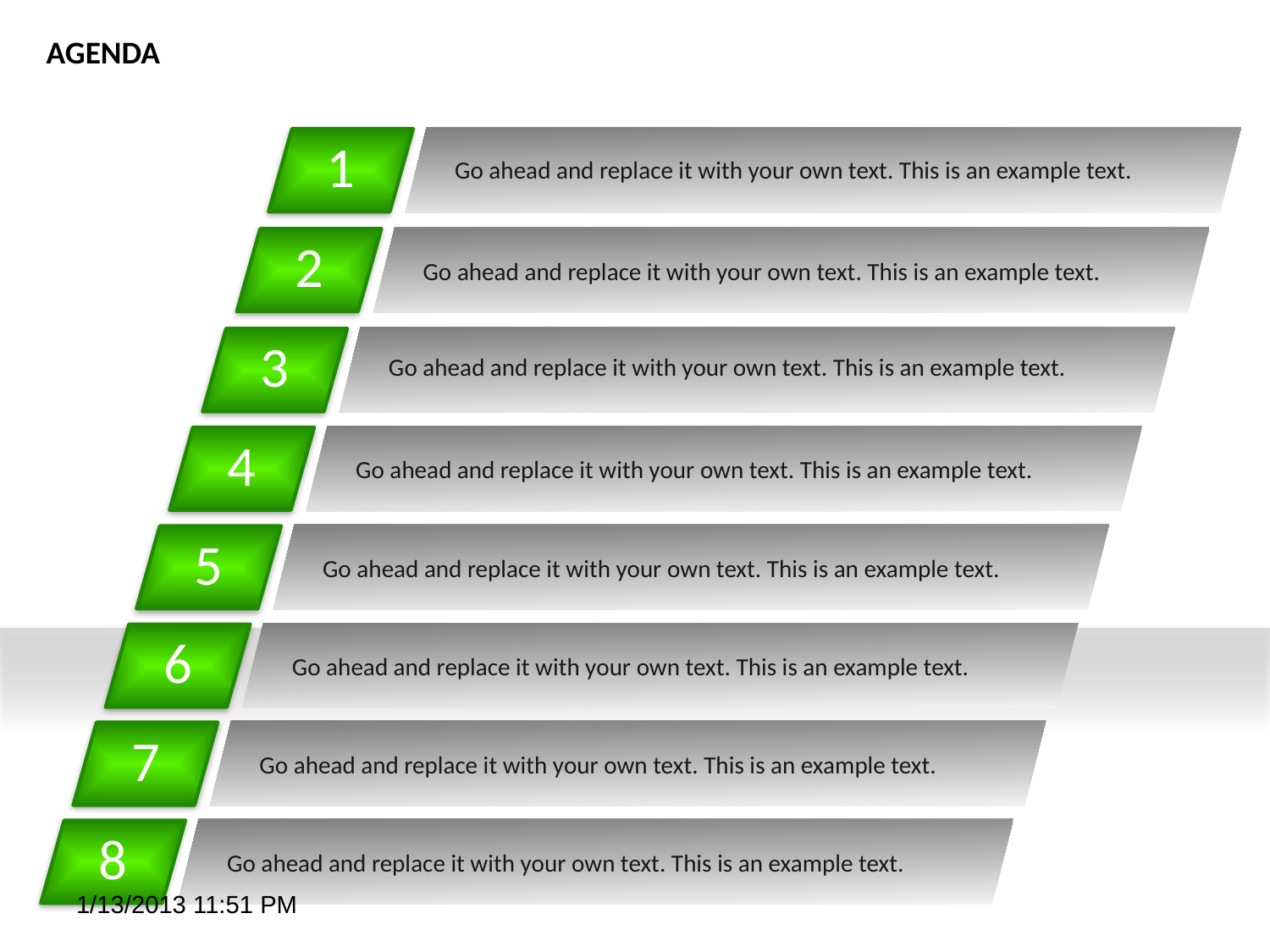

AGENDA
1

Go ahead and replace it with your own text. This is an example text.
2

Go ahead and replace it with your own text. This is an example text.
3

Go ahead and replace it with your own text. This is an example text.
4

Go ahead and replace it with your own text. This is an example text.
5

Go ahead and replace it with your own text. This is an example text.
6

Go ahead and replace it with your own text. This is an example text.
7

Go ahead and replace it with your own text. This is an example text.
8

Go ahead and replace it with your own text. This is an example text.
1/13/2013 11:51 PM